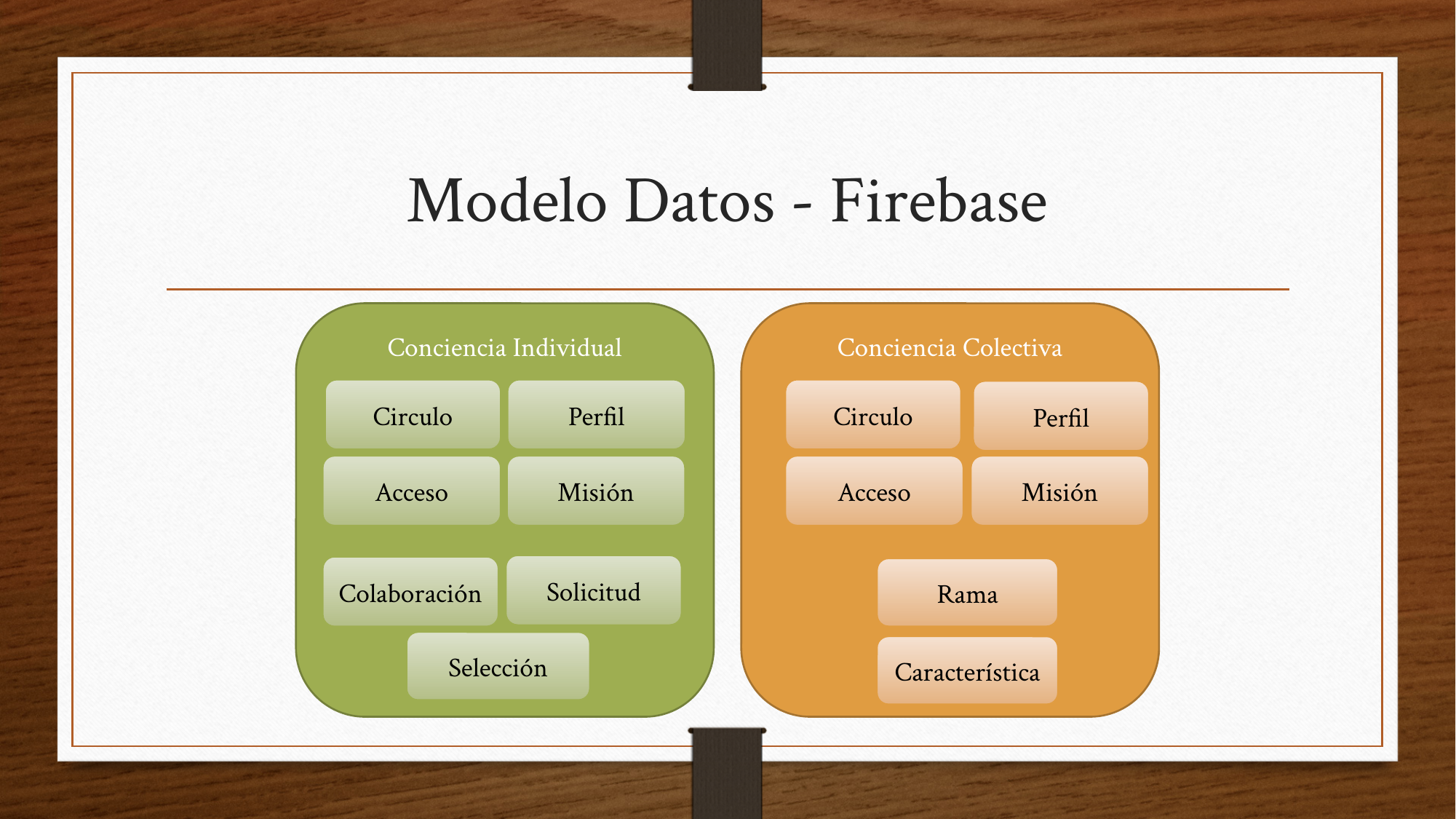

# Modelo Datos - Firebase
Conciencia Individual
Conciencia Colectiva
Circulo
Perfil
Circulo
Perfil
Acceso
Misión
Acceso
Misión
Solicitud
Colaboración
Rama
Selección
Característica